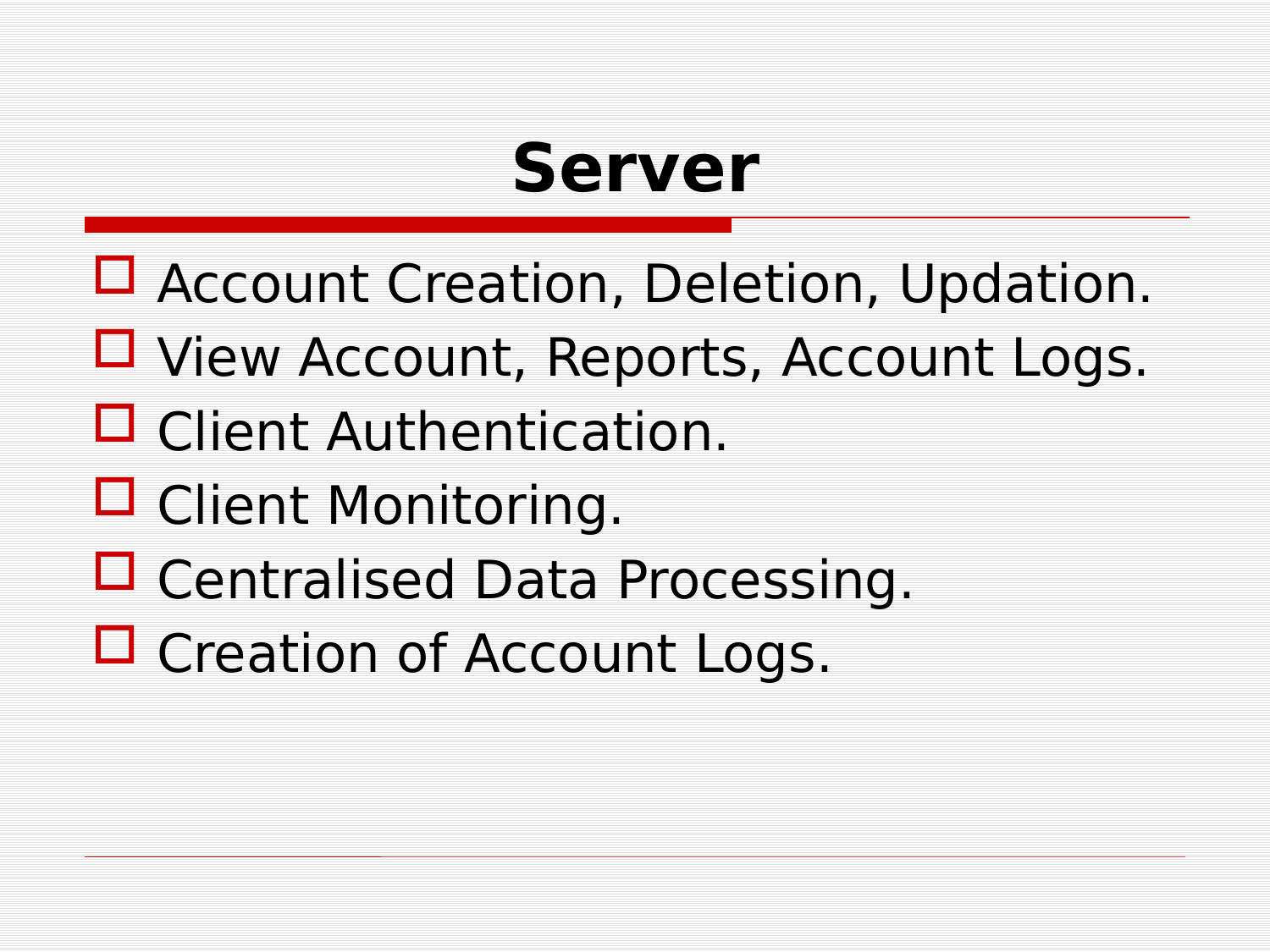

# Server
Account Creation, Deletion, Updation.
View Account, Reports, Account Logs.
Client Authentication.
Client Monitoring.
Centralised Data Processing.
Creation of Account Logs.